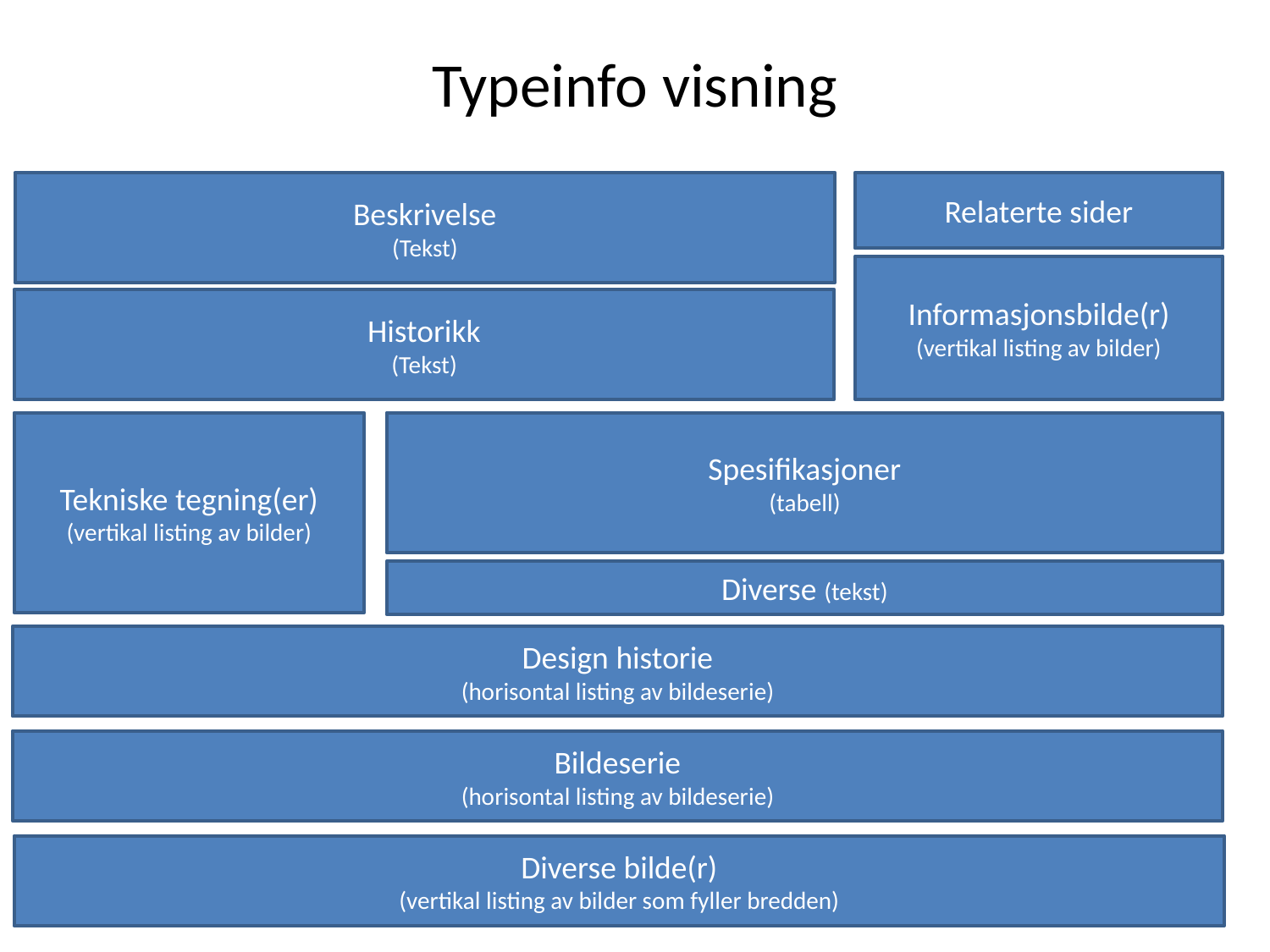

# Typeinfo visning
Beskrivelse
(Tekst)
Relaterte sider
Informasjonsbilde(r)
(vertikal listing av bilder)
Historikk
(Tekst)
Tekniske tegning(er)
(vertikal listing av bilder)
Spesifikasjoner
(tabell)
Diverse (tekst)
Design historie
(horisontal listing av bildeserie)
Bildeserie
(horisontal listing av bildeserie)
Diverse bilde(r)
(vertikal listing av bilder som fyller bredden)